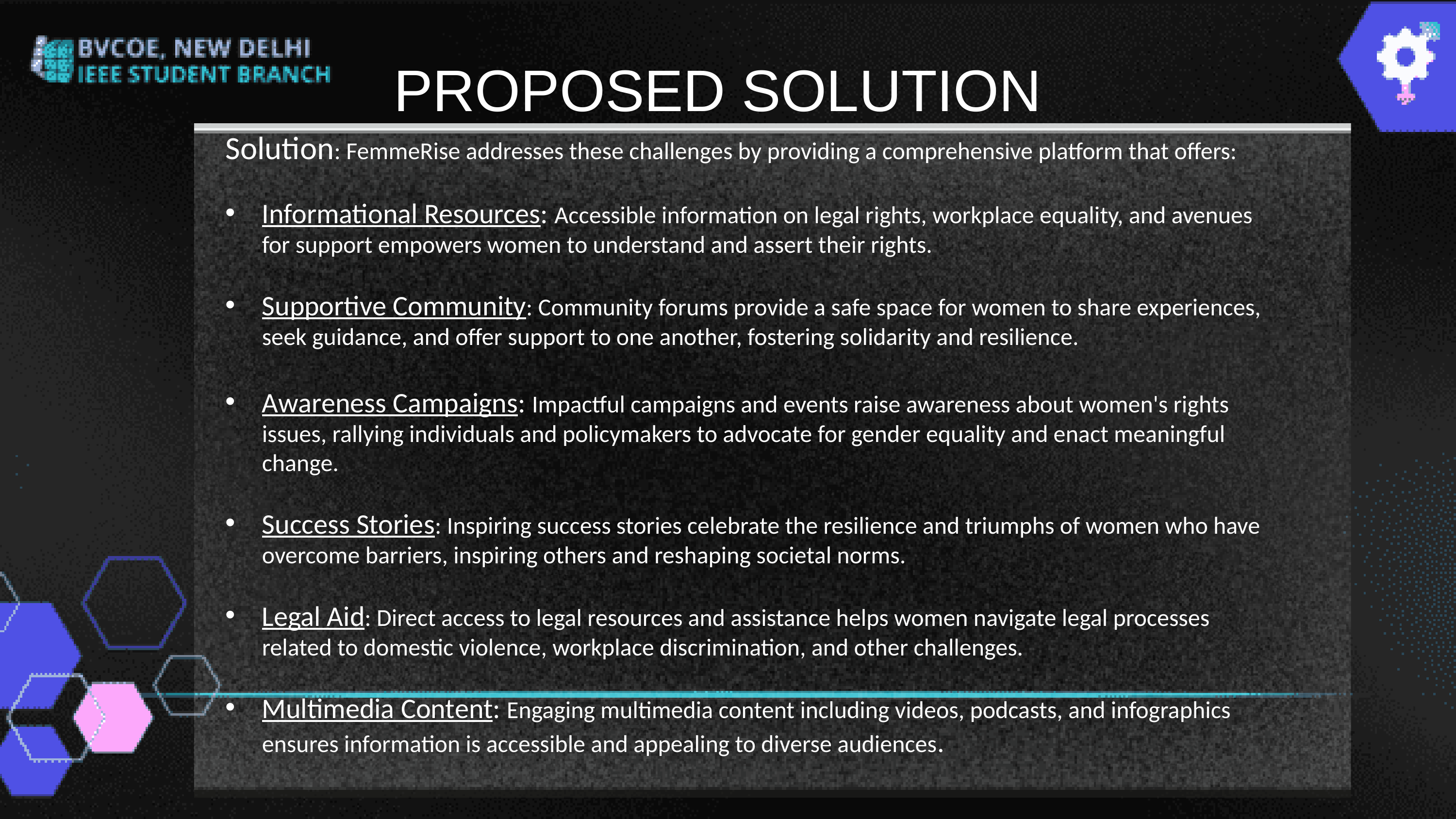

PROPOSED SOLUTION

Solution: FemmeRise addresses these challenges by providing a comprehensive platform that offers:

Informational Resources: Accessible information on legal rights, workplace equality, and avenues for support empowers women to understand and assert their rights.

Supportive Community: Community forums provide a safe space for women to share experiences, seek guidance, and offer support to one another, fostering solidarity and resilience.

Awareness Campaigns: Impactful campaigns and events raise awareness about women's rights issues, rallying individuals and policymakers to advocate for gender equality and enact meaningful change.

Success Stories: Inspiring success stories celebrate the resilience and triumphs of women who have overcome barriers, inspiring others and reshaping societal norms.

Legal Aid: Direct access to legal resources and assistance helps women navigate legal processes related to domestic violence, workplace discrimination, and other challenges.

Multimedia Content: Engaging multimedia content including videos, podcasts, and infographics ensures information is accessible and appealing to diverse audiences.